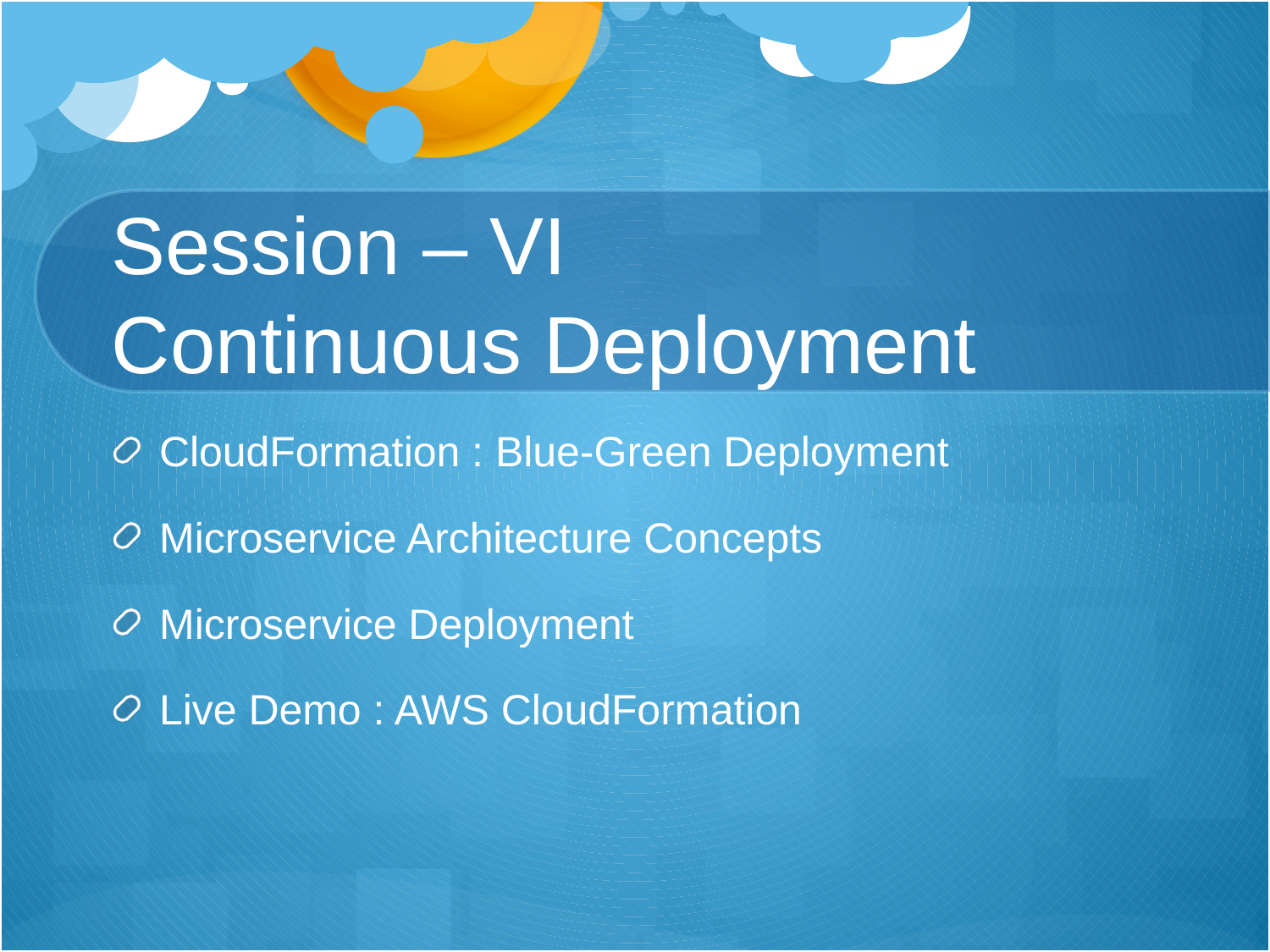

# Session – VI Continuous Deployment
CloudFormation : Blue-Green Deployment
Microservice Architecture Concepts
Microservice Deployment
Live Demo : AWS CloudFormation